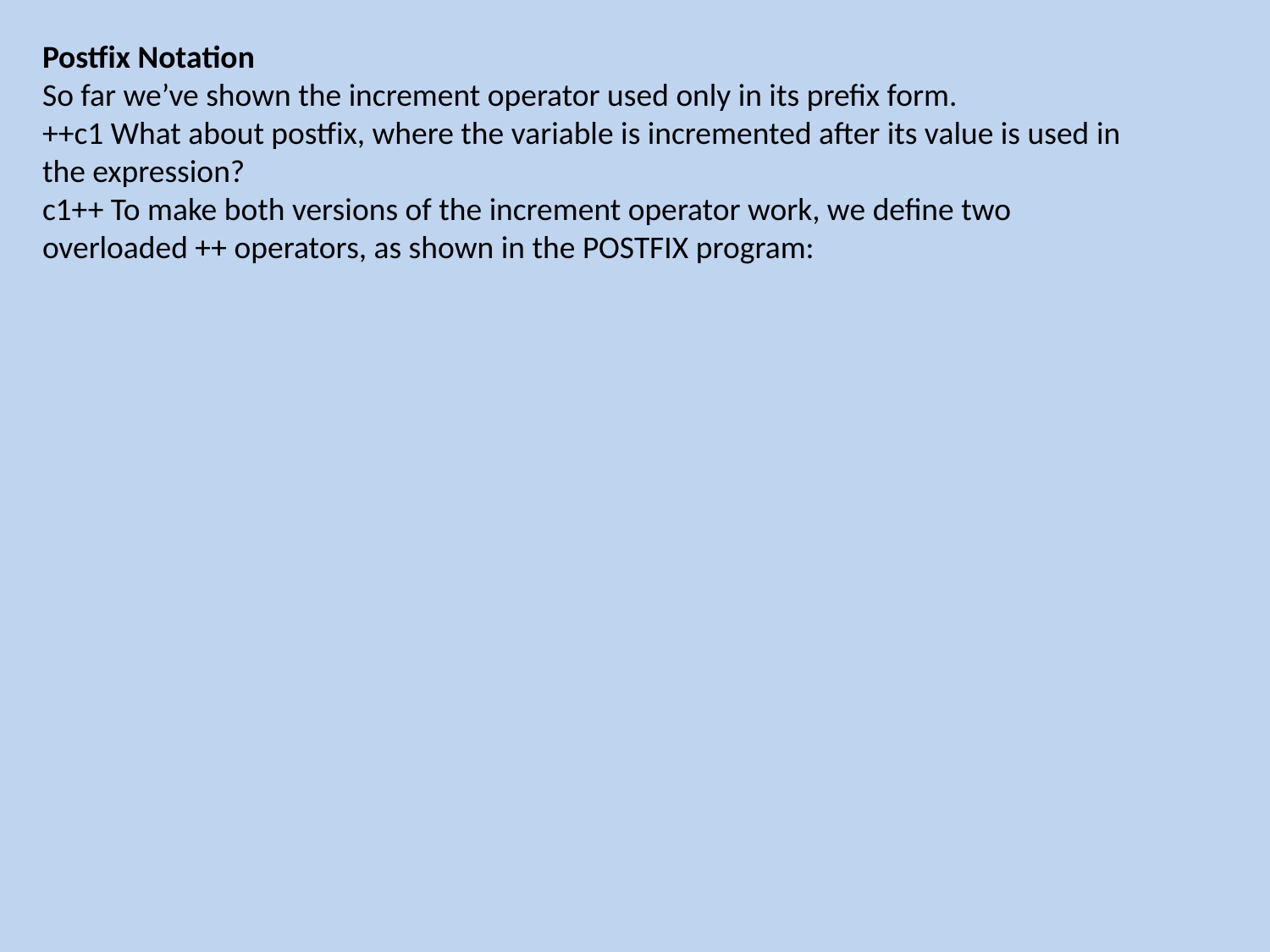

Postfix Notation
So far we’ve shown the increment operator used only in its prefix form.
++c1 What about postfix, where the variable is incremented after its value is used in the expression?
c1++ To make both versions of the increment operator work, we define two overloaded ++ operators, as shown in the POSTFIX program: